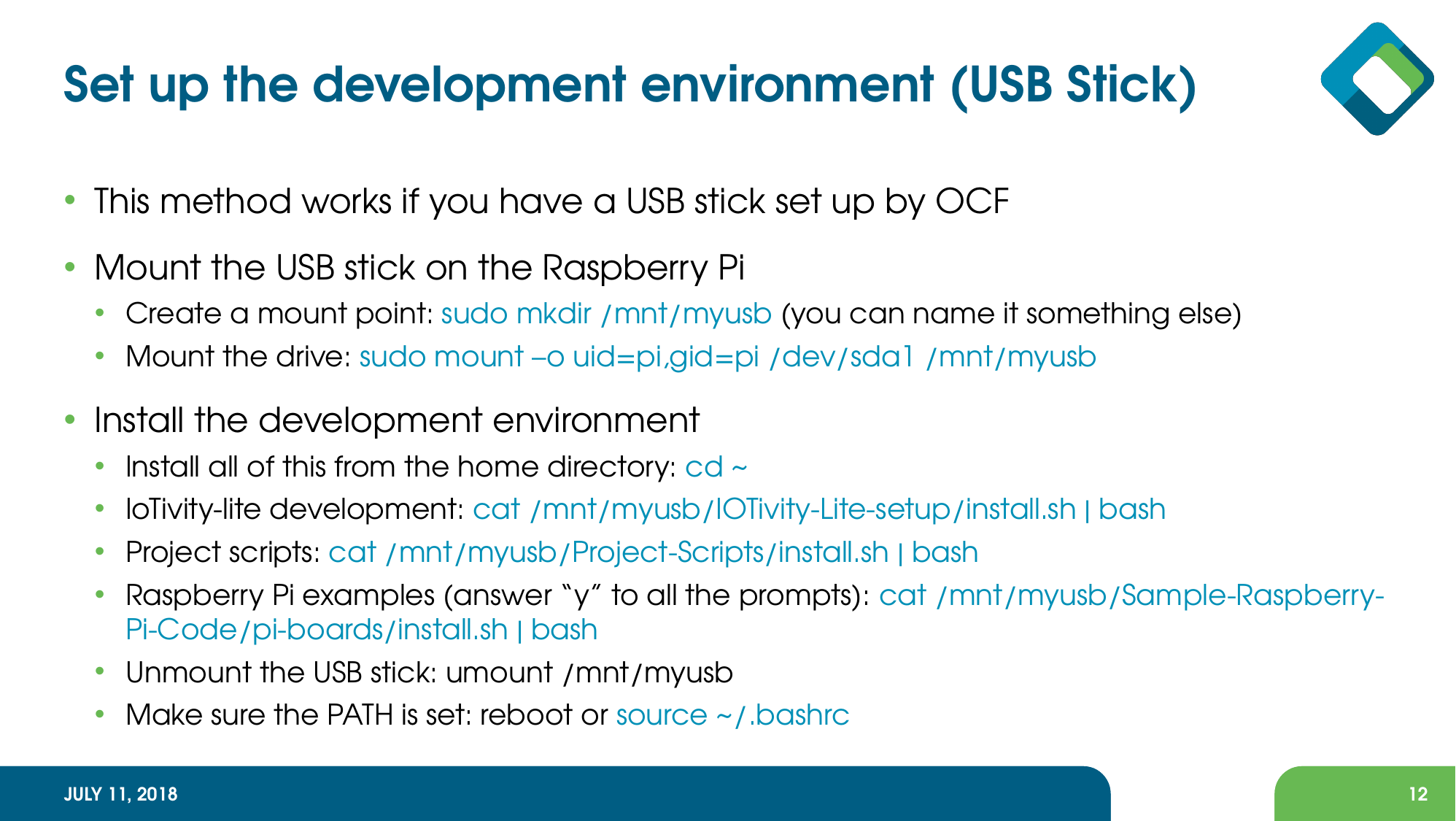

# Set up the development environment (USB Stick)
This method works if you have a USB stick set up by OCF
Mount the USB stick on the Raspberry Pi
Create a mount point: sudo mkdir /mnt/myusb (you can name it something else)
Mount the drive: sudo mount –o uid=pi,gid=pi /dev/sda1 /mnt/myusb
Install the development environment
Install all of this from the home directory: cd ~
IoTivity-lite development: cat /mnt/myusb/IOTivity-Lite-setup/install.sh | bash
Project scripts: cat /mnt/myusb/Project-Scripts/install.sh | bash
Raspberry Pi examples (answer “y” to all the prompts): cat /mnt/myusb/Sample-Raspberry-Pi-Code/pi-boards/install.sh | bash
Unmount the USB stick: umount /mnt/myusb
Make sure the PATH is set: reboot or source ~/.bashrc

July 11, 2018
12